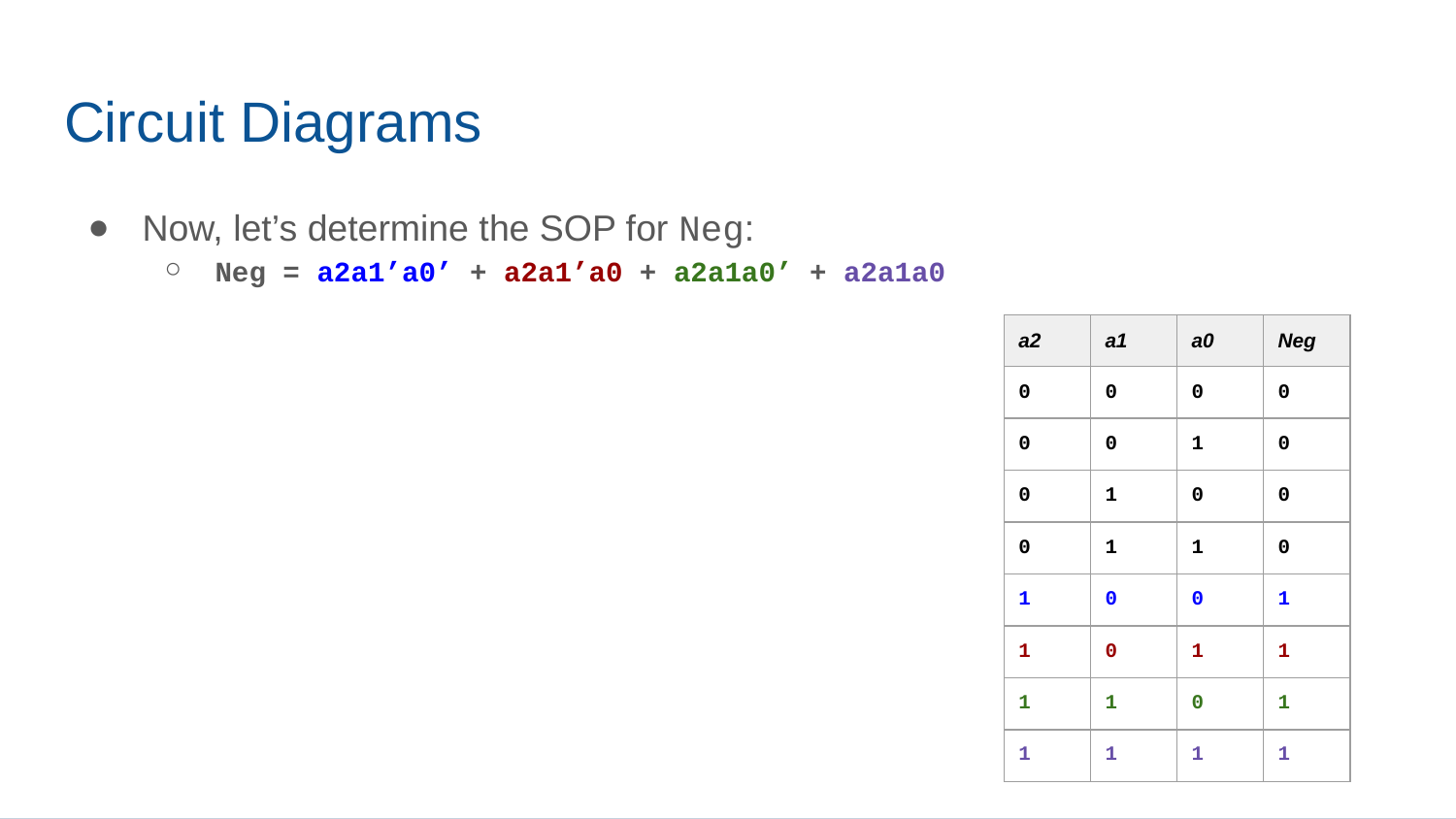

# Circuit Diagrams
Now, let’s determine the SOP for Neg:
Neg = a2a1’a0’ + a2a1’a0 + a2a1a0’ + a2a1a0

| a2 | a1 | a0 | Neg |
| --- | --- | --- | --- |
| 0 | 0 | 0 | 0 |
| 0 | 0 | 1 | 0 |
| 0 | 1 | 0 | 0 |
| 0 | 1 | 1 | 0 |
| 1 | 0 | 0 | 1 |
| 1 | 0 | 1 | 1 |
| 1 | 1 | 0 | 1 |
| 1 | 1 | 1 | 1 |